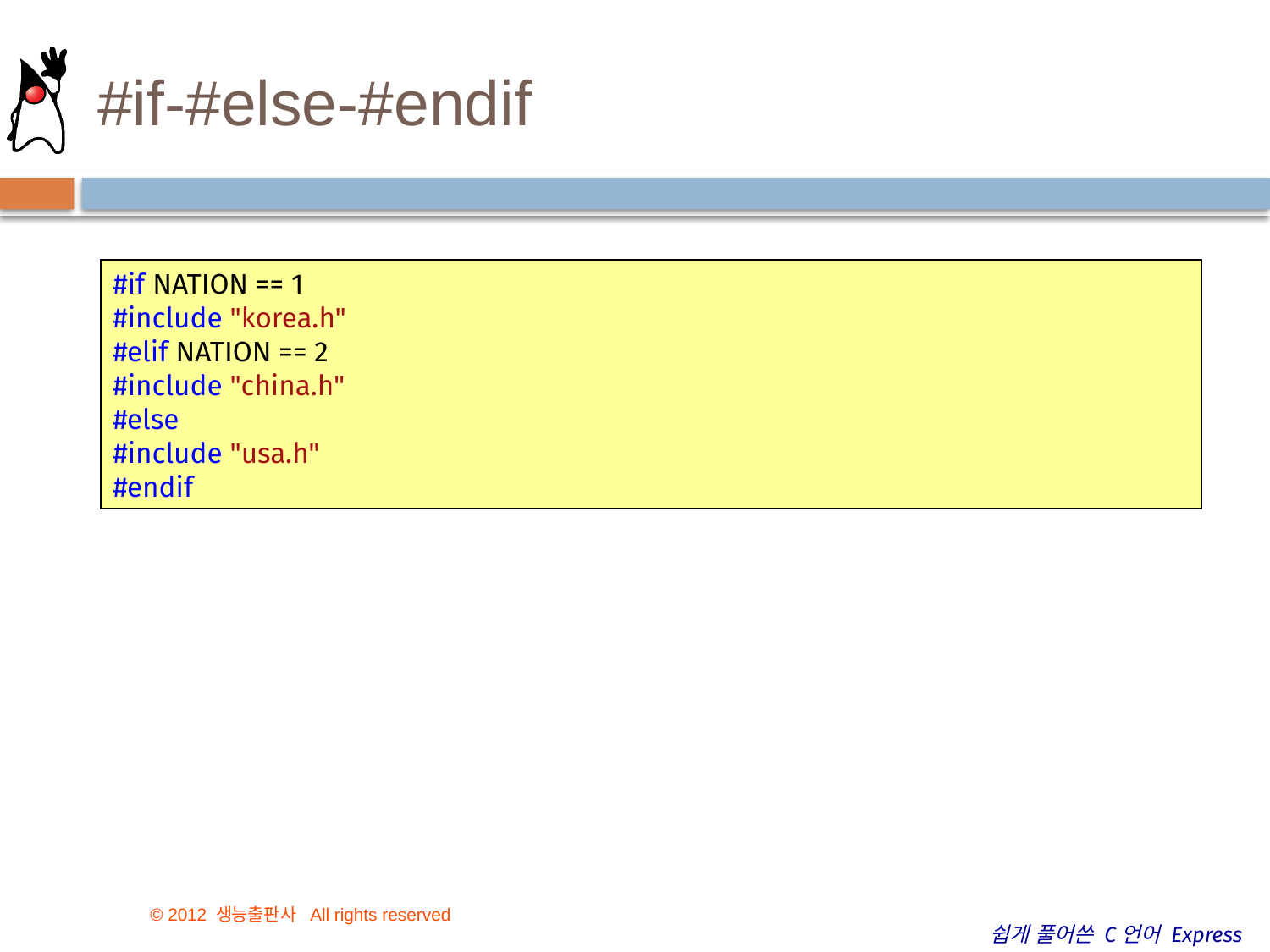

# #if-#else-#endif

#if NATION == 1
#include "korea.h"
#elif NATION == 2
#include "china.h"
#else
#include "usa.h"
#endif